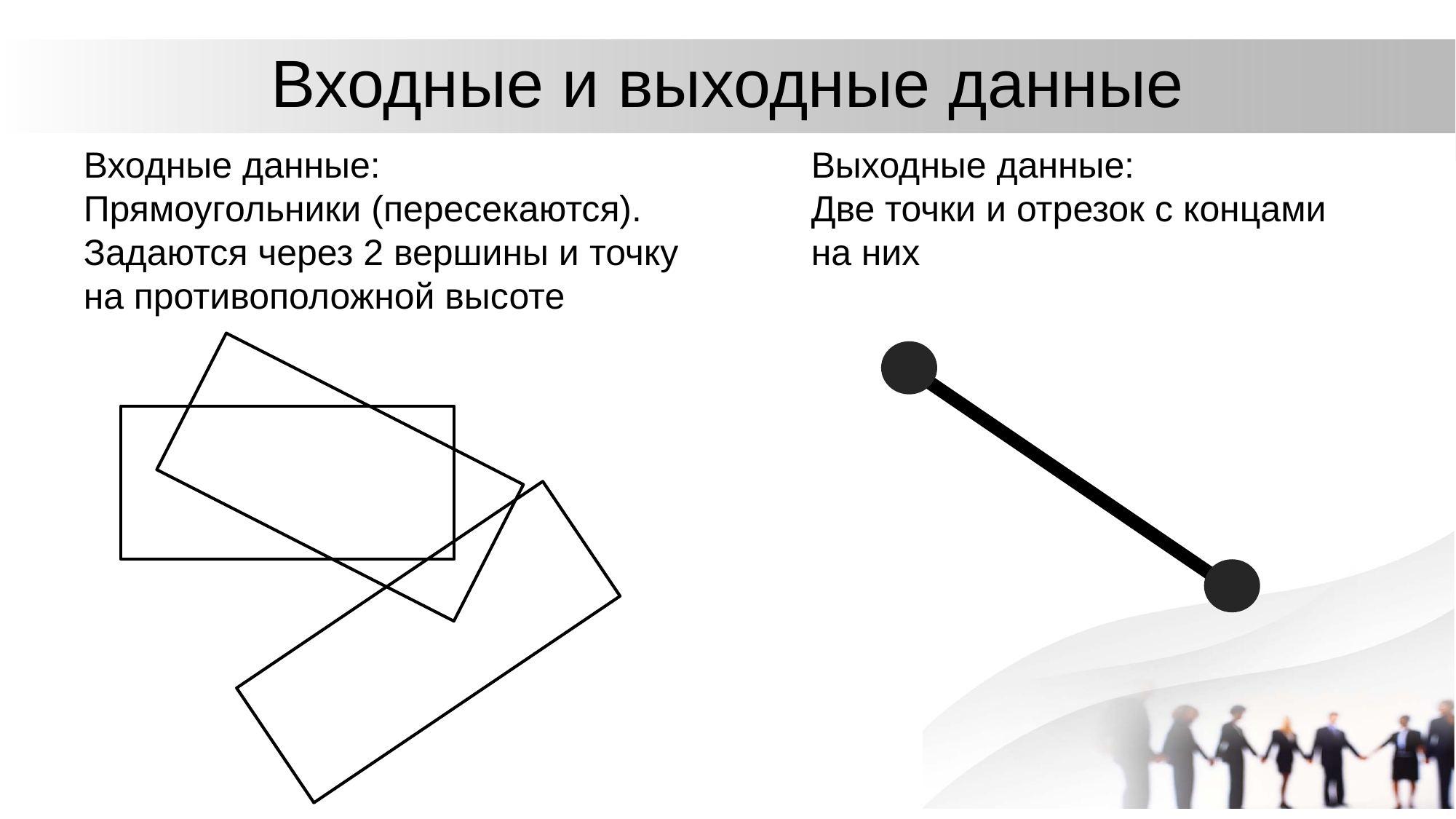

# Входные и выходные данные
Входные данные:
Прямоугольники (пересекаются). Задаются через 2 вершины и точку на противоположной высоте
Выходные данные:
Две точки и отрезок с концами на них

3